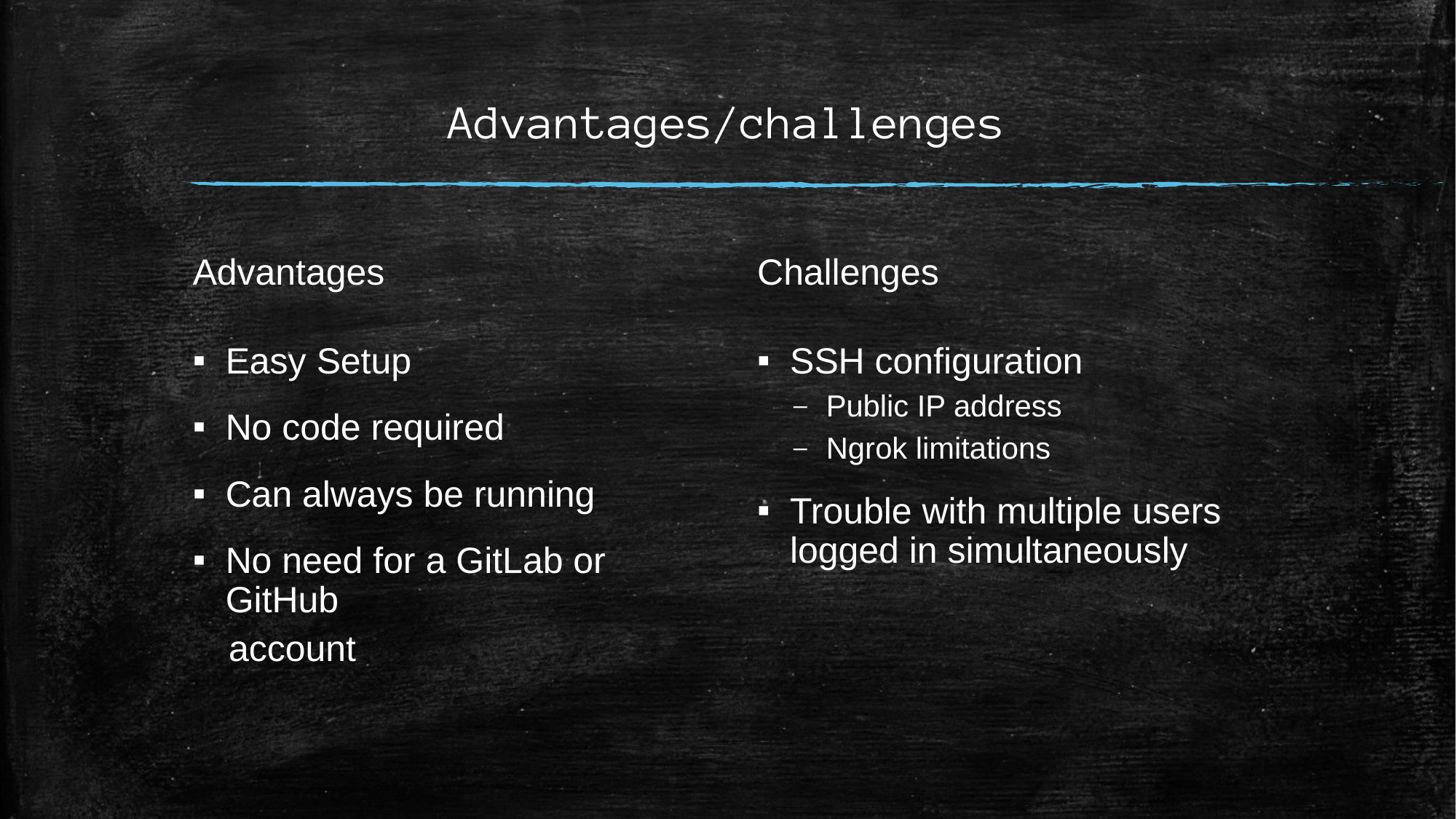

# Advantages/challenges
Advantages
Challenges
Easy Setup
No code required
Can always be running
No need for a GitLab or GitHub
account

SSH configuration
Public IP address
Ngrok limitations
Trouble with multiple users logged in simultaneously